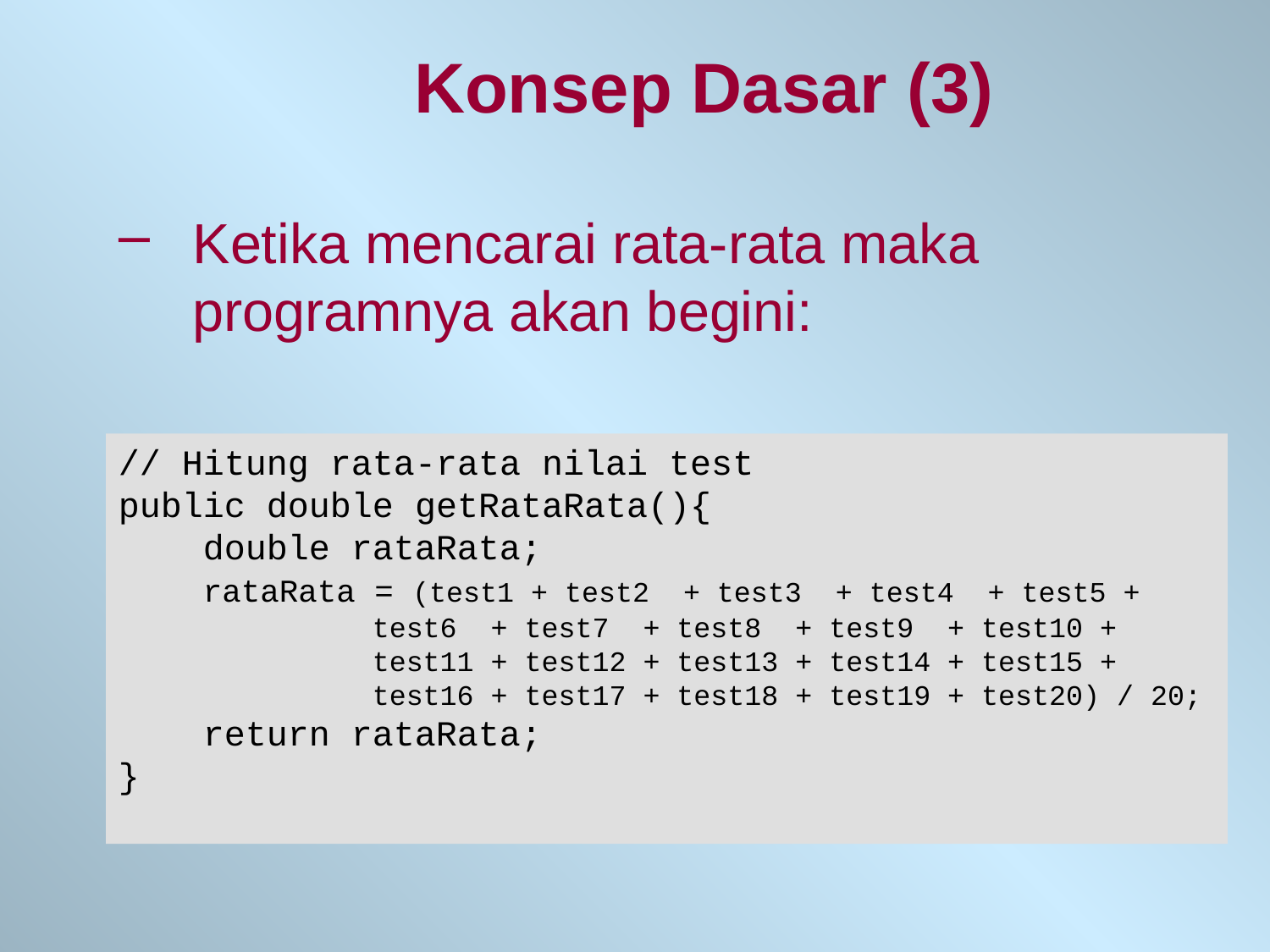

# Konsep Dasar (3)
Ketika mencarai rata-rata maka programnya akan begini:

// Hitung rata-rata nilai test
public double getRataRata(){
    double rataRata;
    rataRata = (test1 + test2  + test3  + test4  + test5 +
               test6  + test7  + test8  + test9  + test10 +
               test11 + test12 + test13 + test14 + test15 +
               test16 + test17 + test18 + test19 + test20) / 20;
    return rataRata;
}